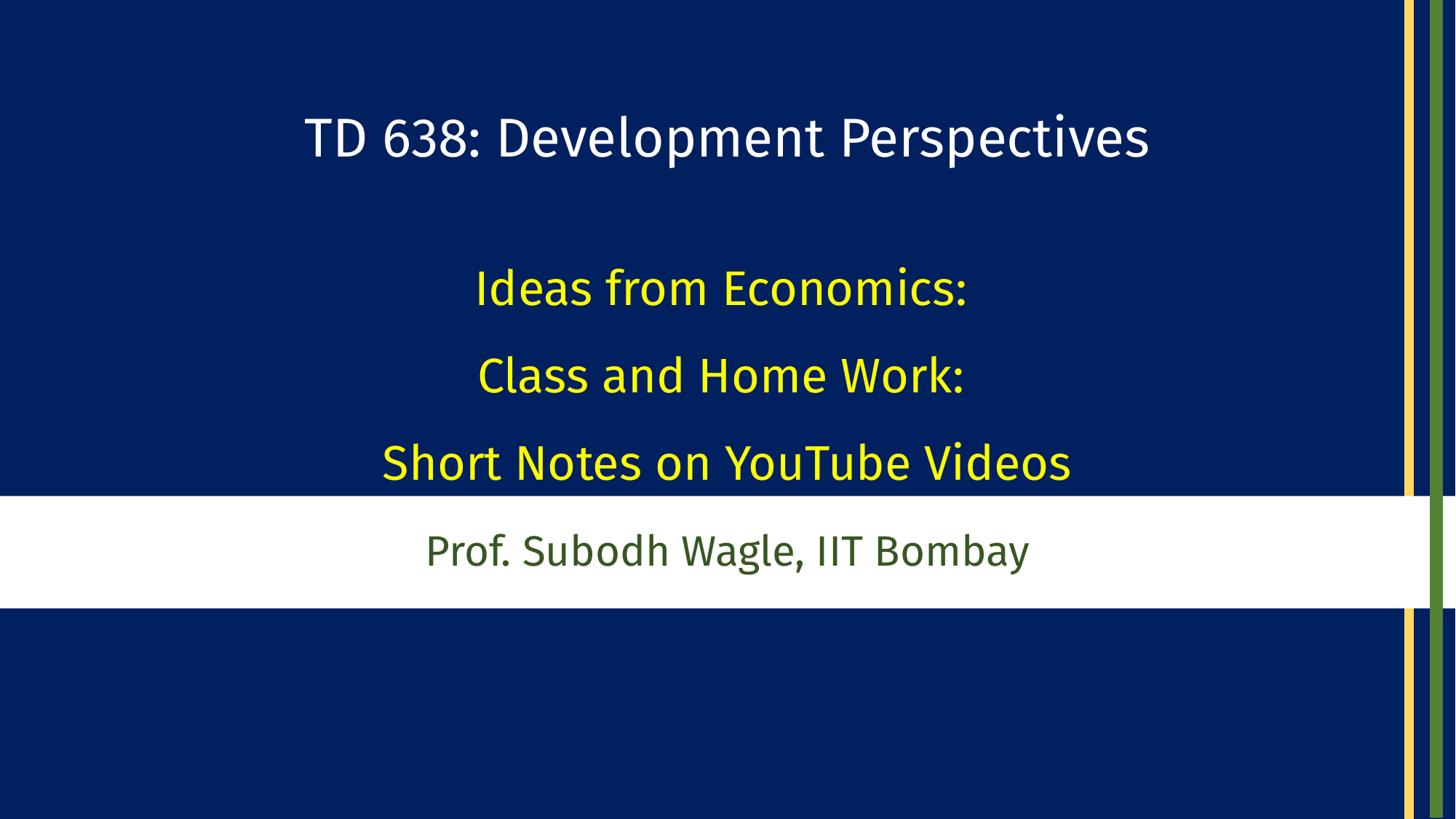

TD 638: Development Perspectives

Ideas from Economics:
Class and Home Work:
Short Notes on YouTube Videos
# Prof. Subodh Wagle, IIT Bombay